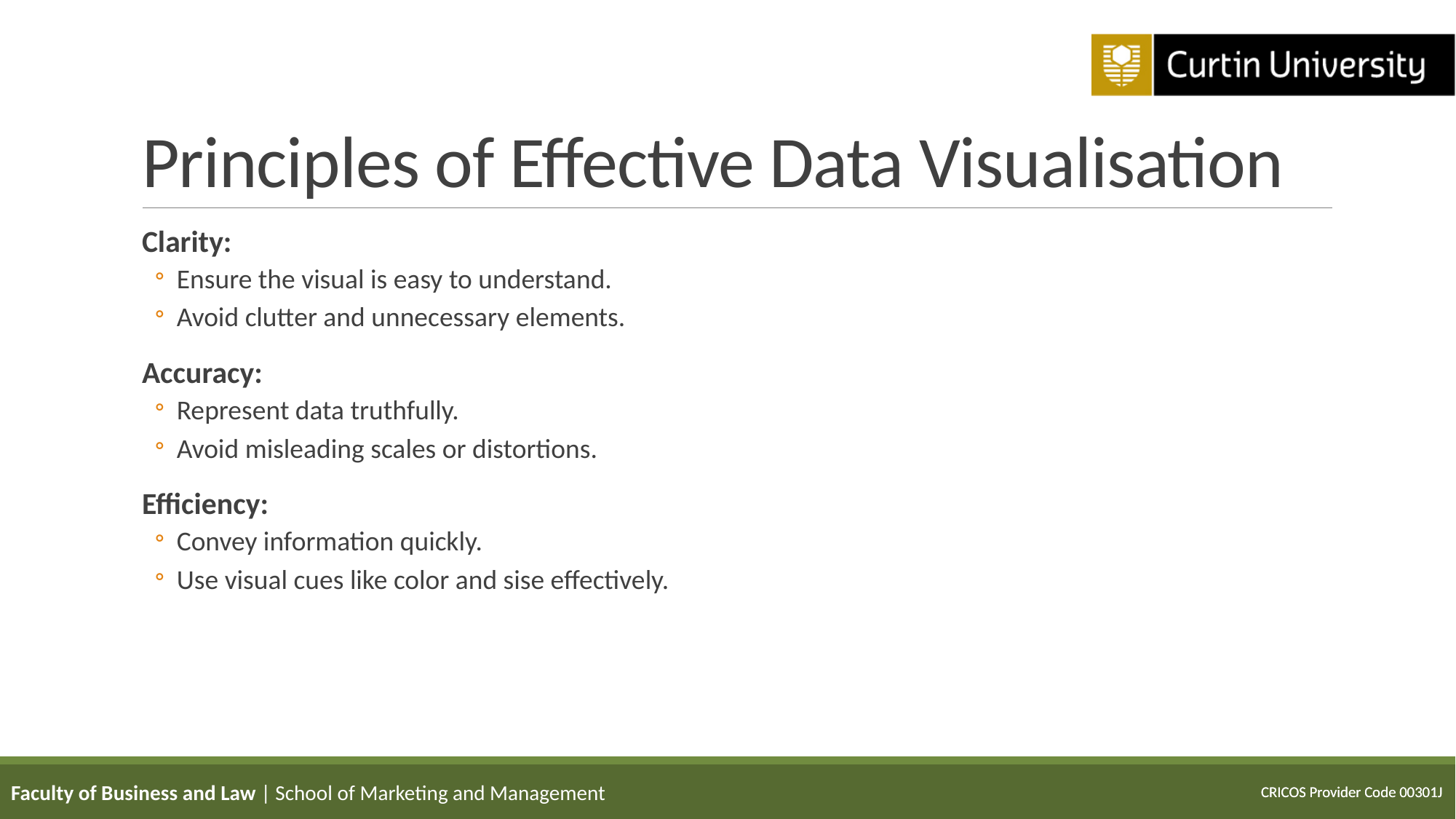

# Principles of Effective Data Visualisation
Clarity:
Ensure the visual is easy to understand.
Avoid clutter and unnecessary elements.
Accuracy:
Represent data truthfully.
Avoid misleading scales or distortions.
Efficiency:
Convey information quickly.
Use visual cues like color and sise effectively.
Faculty of Business and Law | School of Marketing and Management